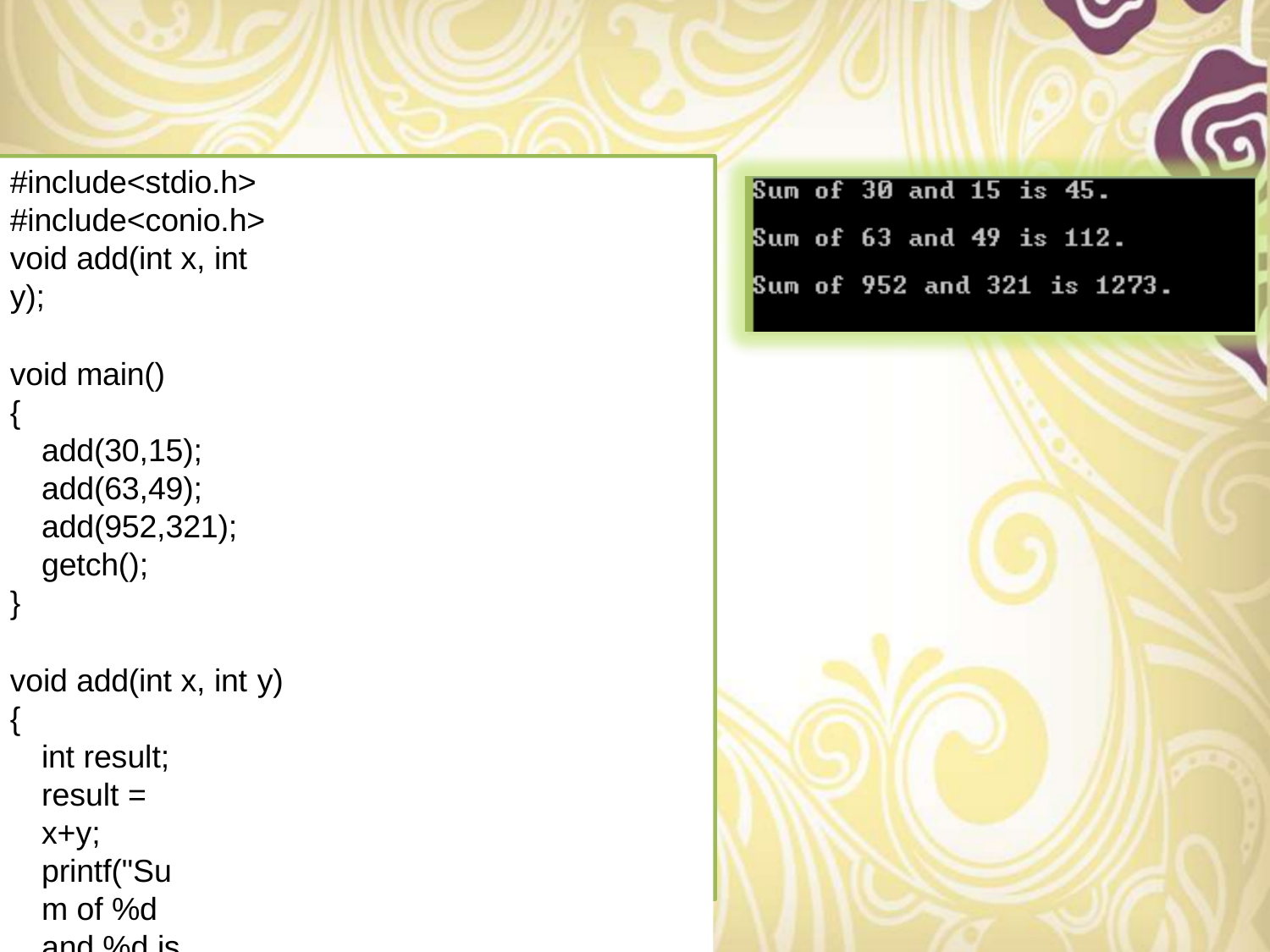

#include<stdio.h>  #include<conio.h>  void add(int x, int y);

void main()
{
add(30,15);
add(63,49);
add(952,321);
getch();
}

void add(int x, int y)
{
int result;  result = x+y;
printf("Sum of %d and %d is %d.\n\n",x,y,result);
}